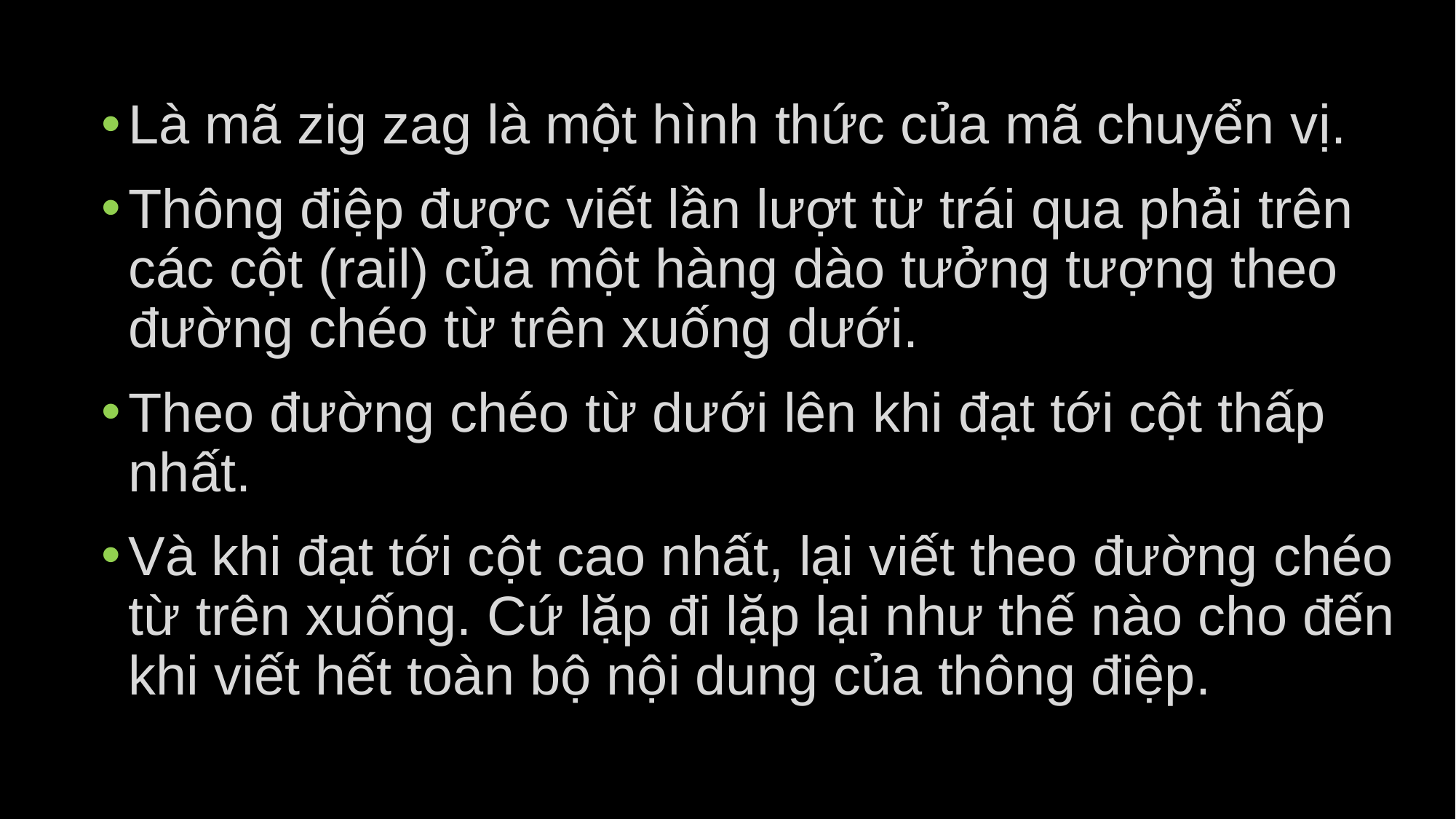

Là mã zig zag là một hình thức của mã chuyển vị.
Thông điệp được viết lần lượt từ trái qua phải trên các cột (rail) của một hàng dào tưởng tượng theo đường chéo từ trên xuống dưới.
Theo đường chéo từ dưới lên khi đạt tới cột thấp nhất.
Và khi đạt tới cột cao nhất, lại viết theo đường chéo từ trên xuống. Cứ lặp đi lặp lại như thế nào cho đến khi viết hết toàn bộ nội dung của thông điệp.